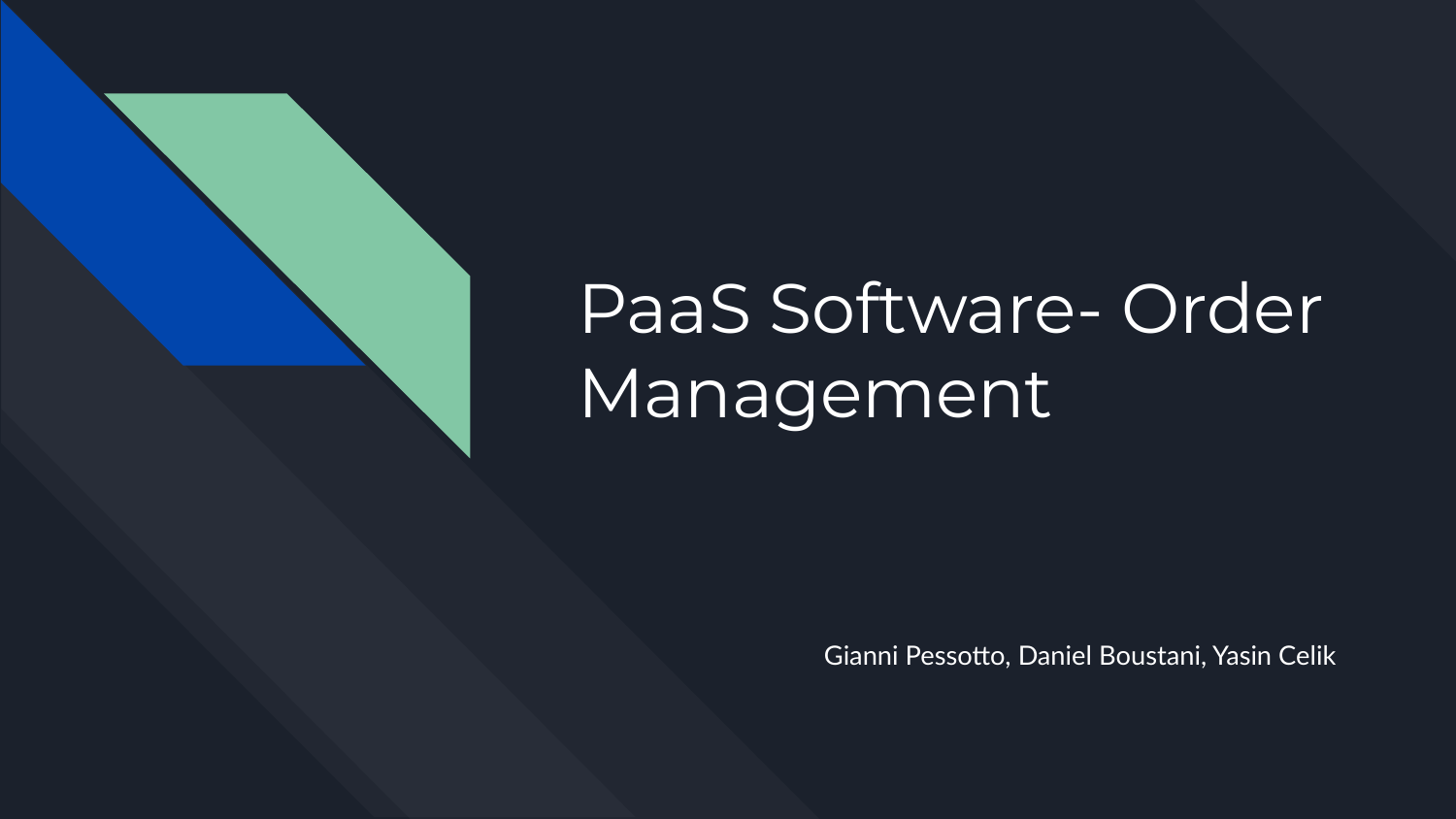

# PaaS Software- Order Management
Gianni Pessotto, Daniel Boustani, Yasin Celik